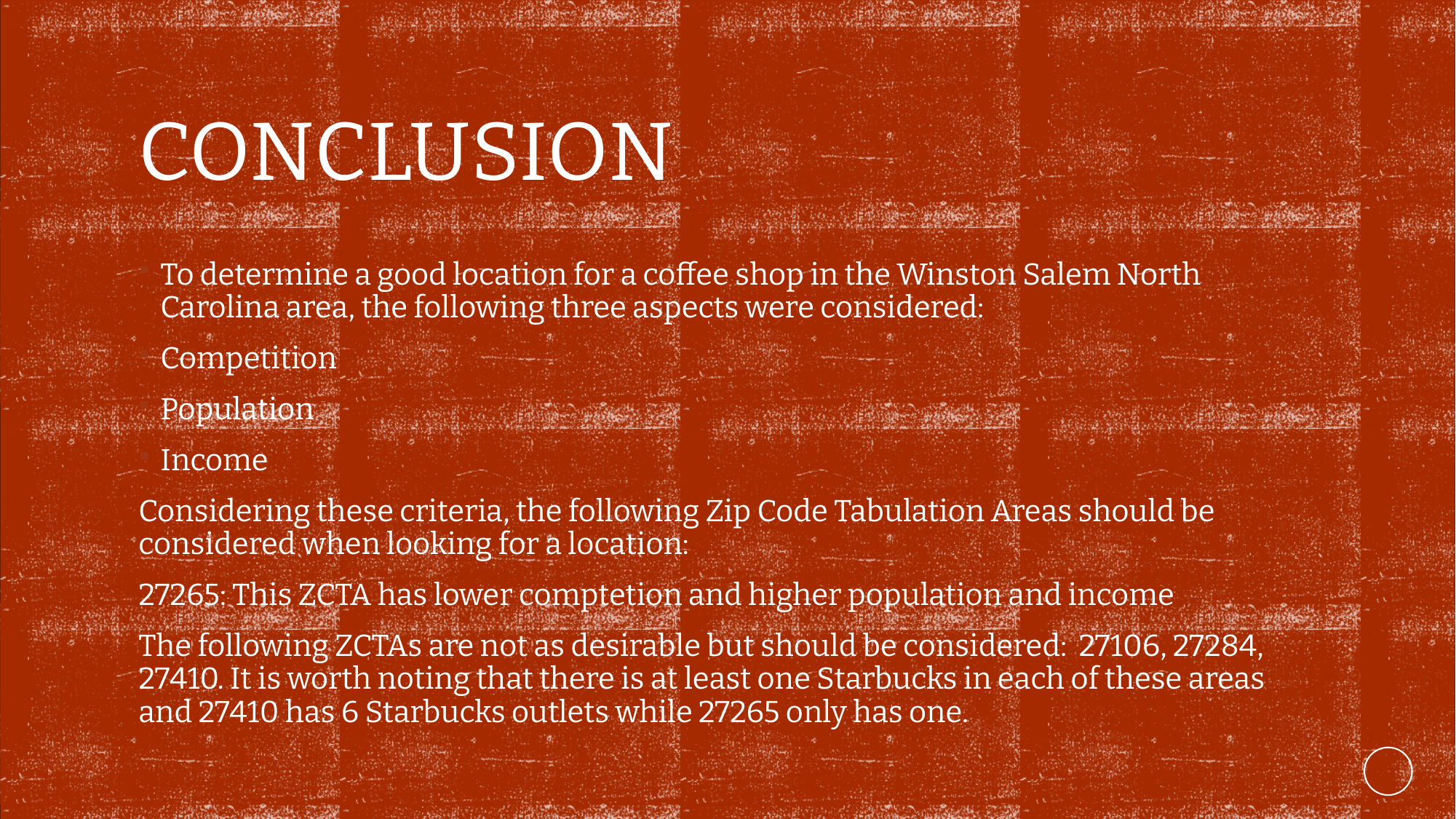

# Conclusion
To determine a good location for a coffee shop in the Winston Salem North Carolina area, the following three aspects were considered:
Competition
Population
Income
Considering these criteria, the following Zip Code Tabulation Areas should be considered when looking for a location:
27265: This ZCTA has lower comptetion and higher population and income
The following ZCTAs are not as desirable but should be considered:  27106, 27284, 27410. It is worth noting that there is at least one Starbucks in each of these areas and 27410 has 6 Starbucks outlets while 27265 only has one.